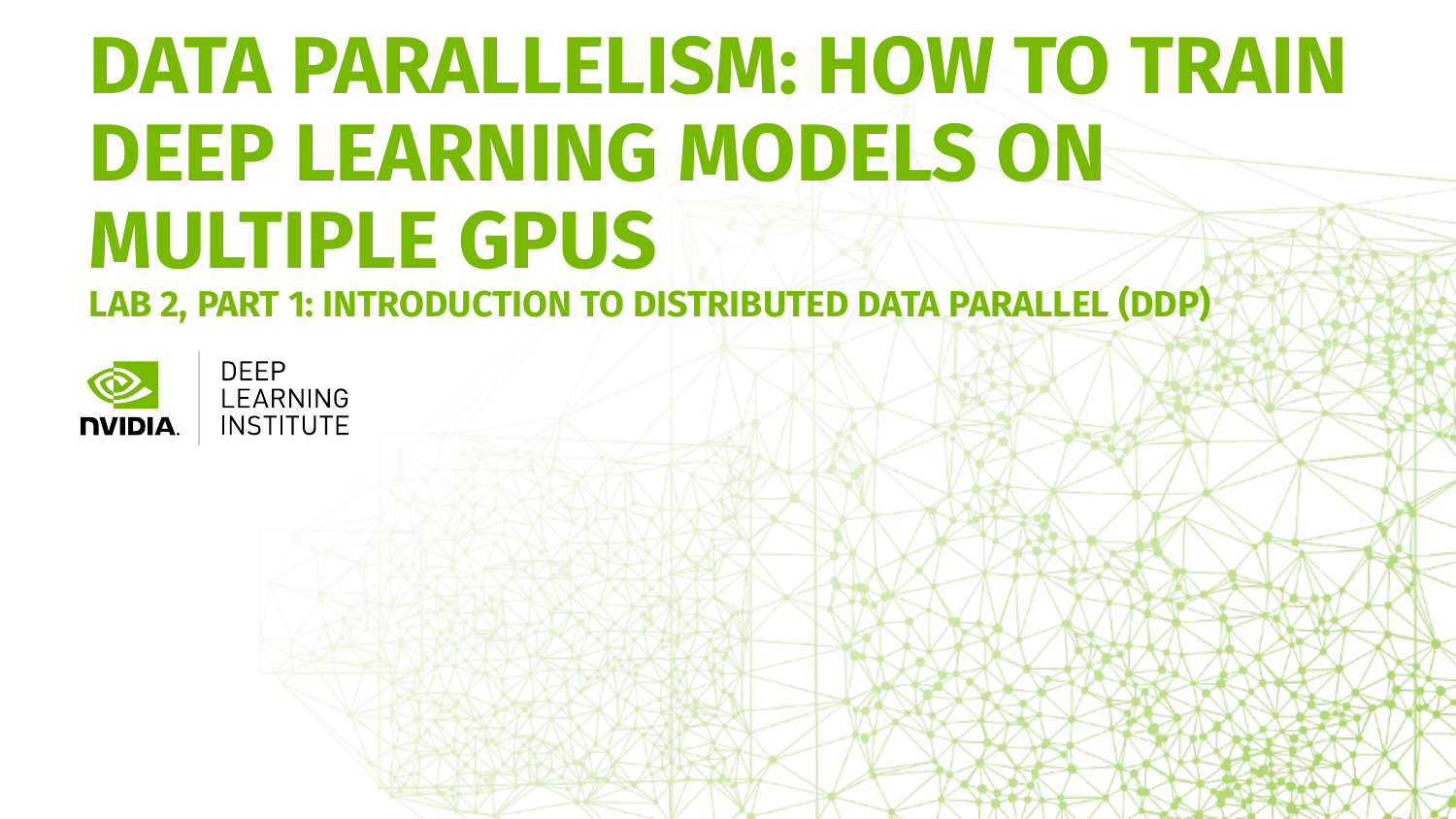

# Data Parallelism: How to Train Deep Learning Models on Multiple GPUs Lab 2, part 1: introduction to Distributed data parallel (DDP)